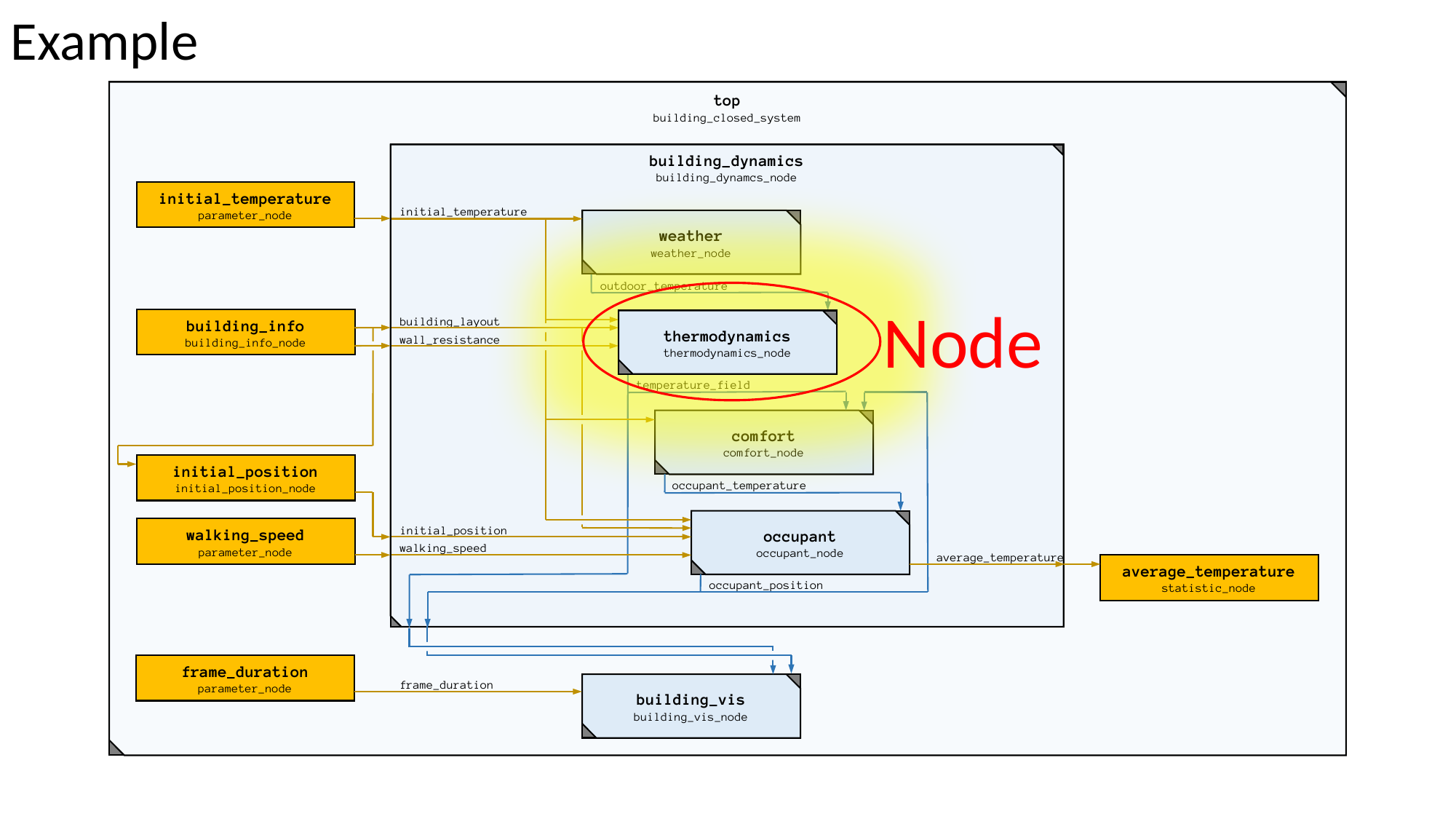

Example

top
building_closed_system

building_dynamics
building_dynamcs_node
initial_temperature
parameter_node
initial_temperature

weather
weather_node
outdoor_temperature

Node
building_info
building_info_node

thermodynamics
thermodynamics_node
building_layout

wall_resistance

temperature_field

comfort
comfort_node

initial_position
initial_position_node
occupant_temperature

occupant
occupant_node

walking_speed
parameter_node
initial_position
walking_speed
average_temperature
average_temperature
statistic_node
occupant_position

frame_duration
parameter_node

building_vis
building_vis_node
frame_duration